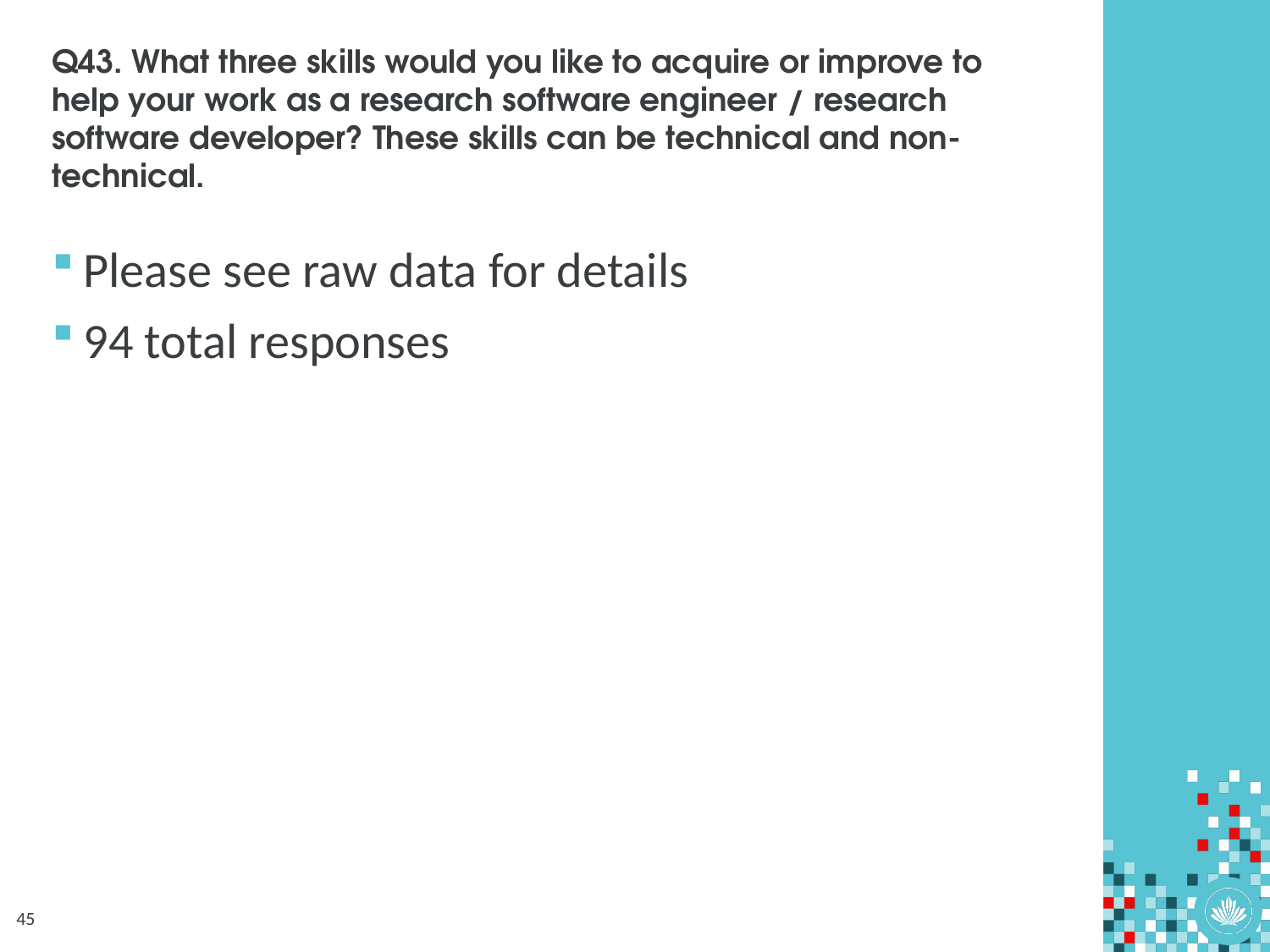

# Q43. What three skills would you like to acquire or improve to help your work as a research software engineer / research software developer? These skills can be technical and non-technical.
Please see raw data for details
94 total responses

45